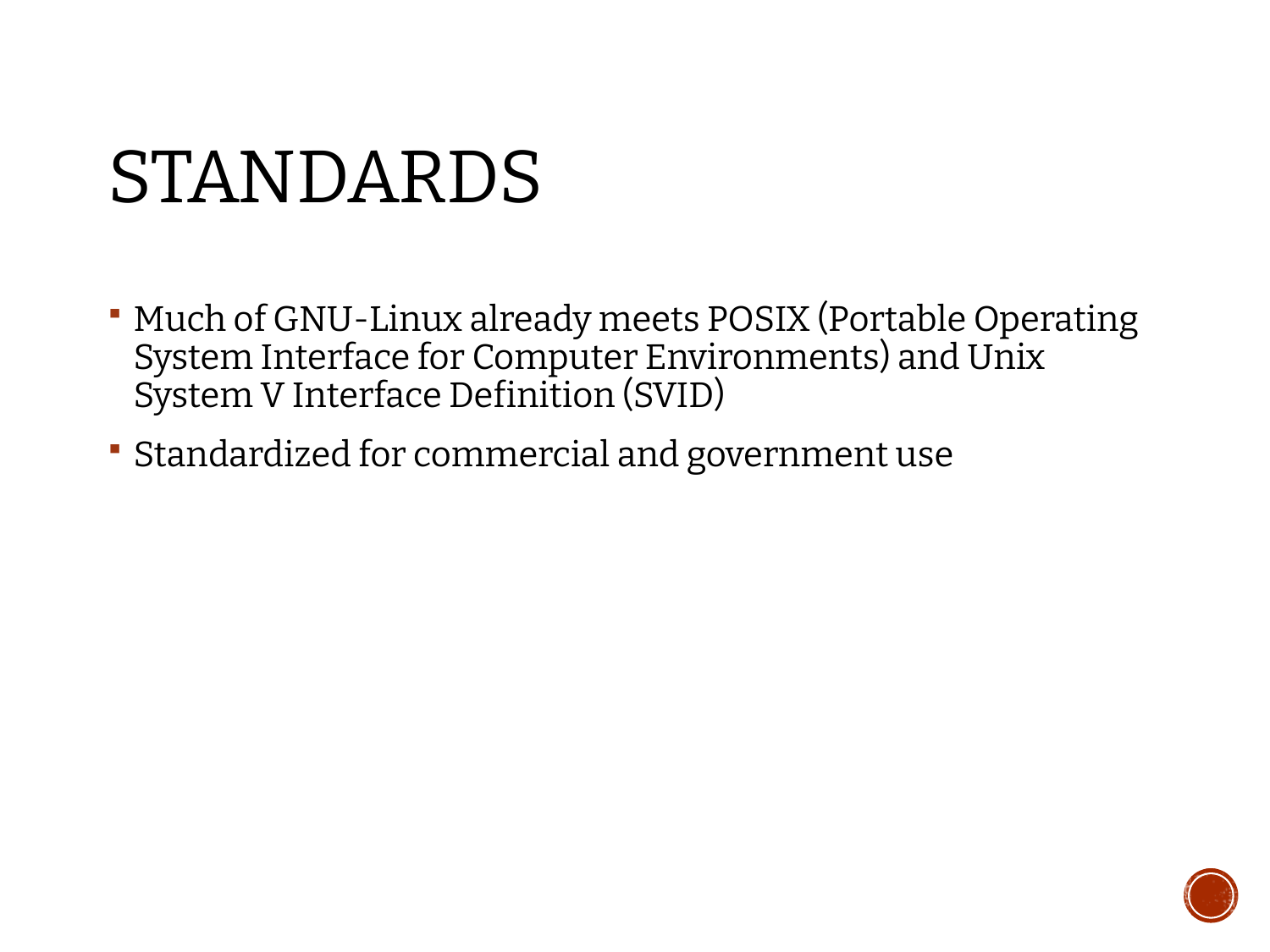

# Standards
Much of GNU-Linux already meets POSIX (Portable Operating System Interface for Computer Environments) and Unix System V Interface Definition (SVID)
Standardized for commercial and government use